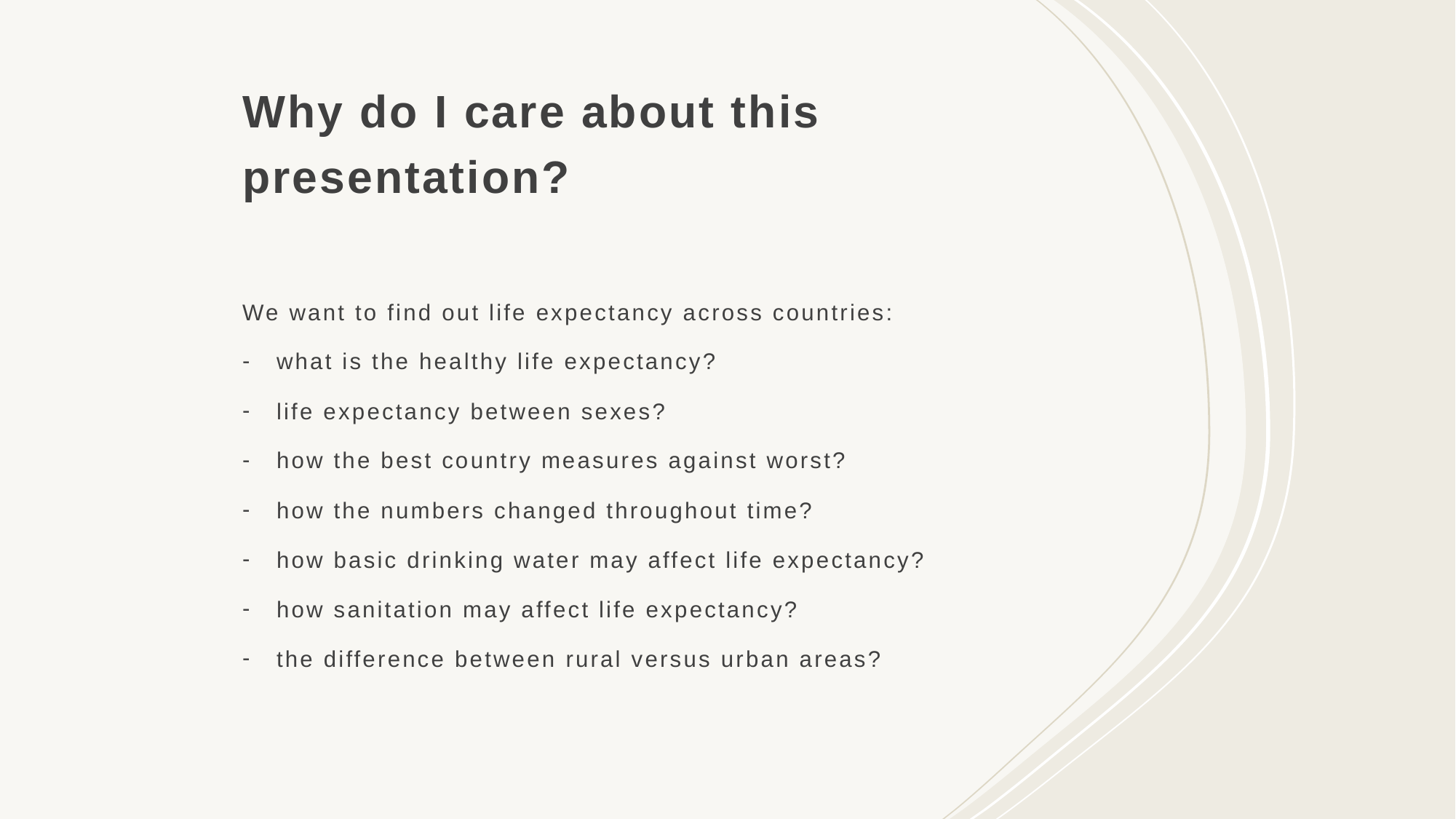

# Why do I care about this presentation?
We want to find out life expectancy across countries:
what is the healthy life expectancy?
life expectancy between sexes?
how the best country measures against worst?
how the numbers changed throughout time?
how basic drinking water may affect life expectancy?
how sanitation may affect life expectancy?
the difference between rural versus urban areas?